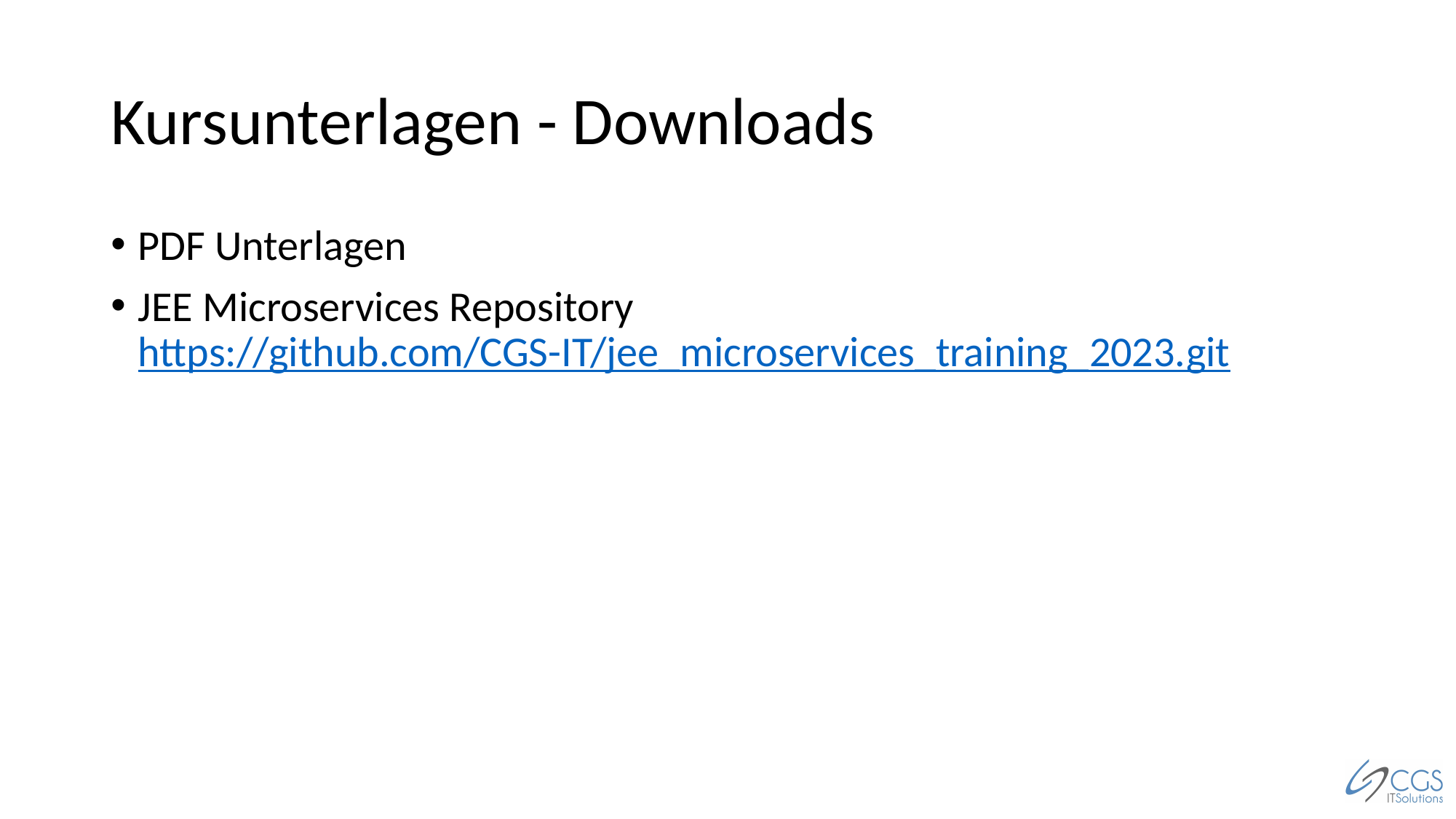

# Kursunterlagen - Downloads
PDF Unterlagen
JEE Microservices Repository
https://github.com/CGS-IT/jee_microservices_training_2023.git